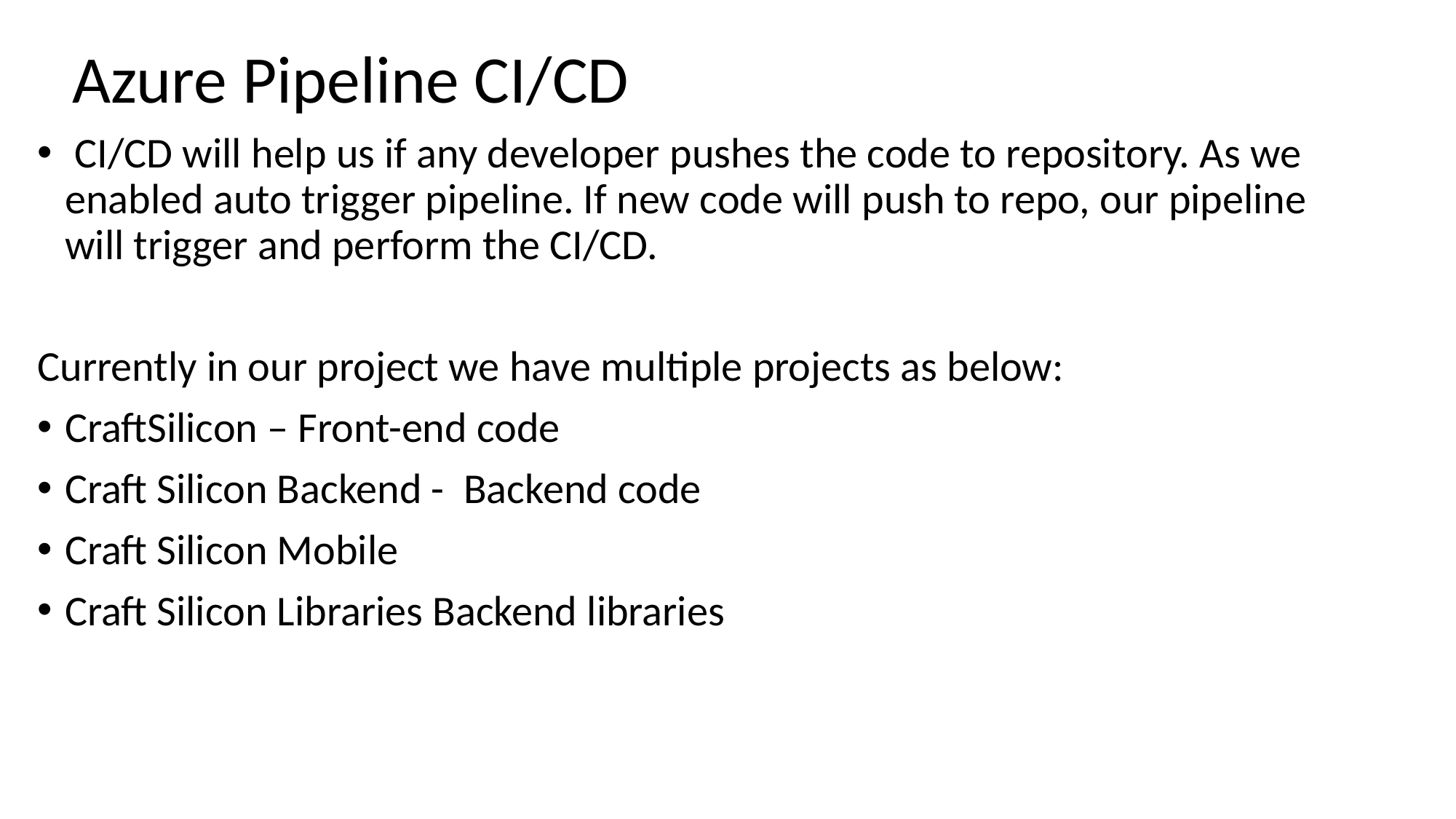

# Azure Pipeline CI/CD
 CI/CD will help us if any developer pushes the code to repository. As we enabled auto trigger pipeline. If new code will push to repo, our pipeline will trigger and perform the CI/CD.

Currently in our project we have multiple projects as below:
CraftSilicon – Front-end code
Craft Silicon Backend -  Backend code
Craft Silicon Mobile
Craft Silicon Libraries Backend libraries